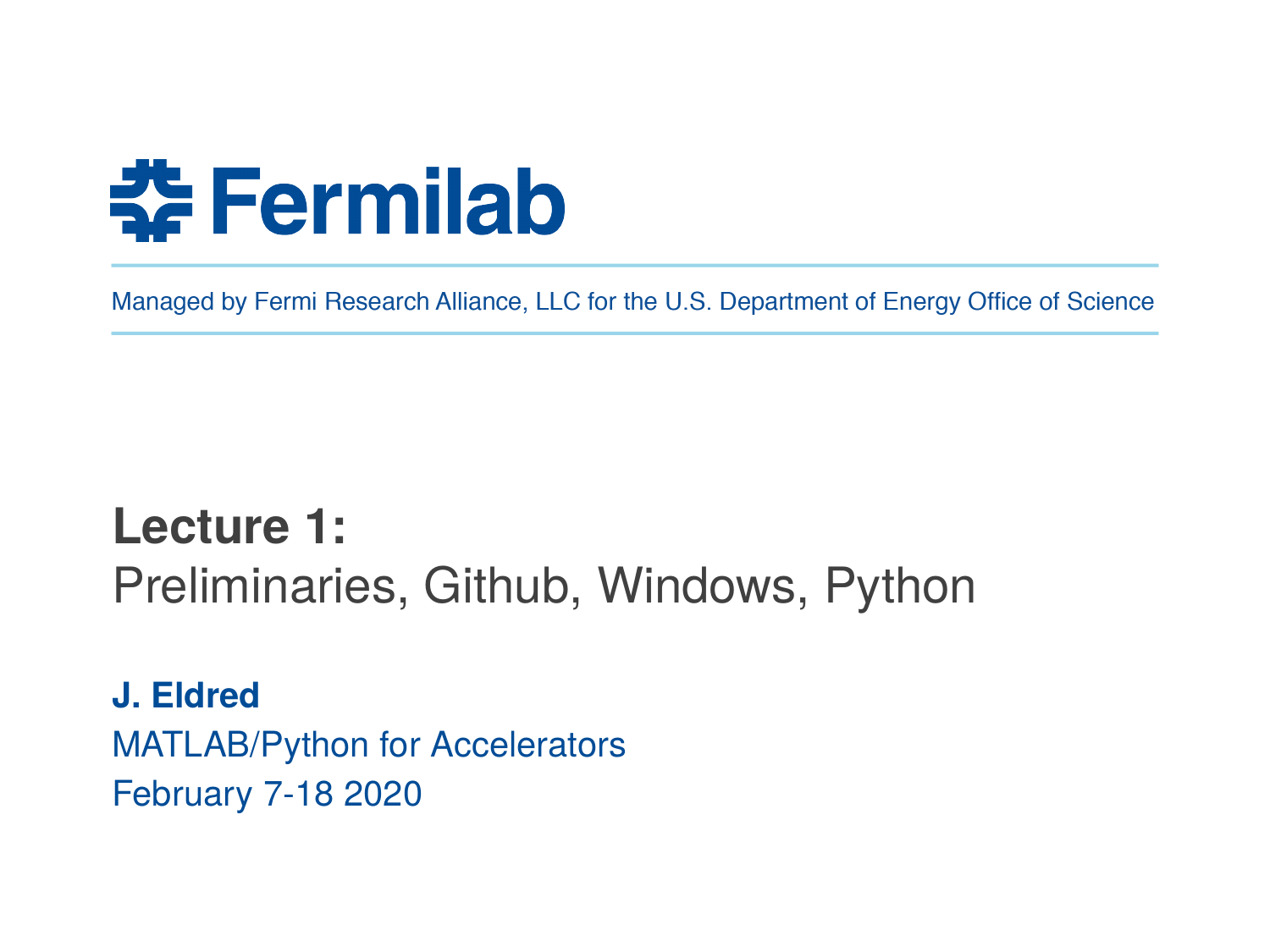

# Lecture 1: Preliminaries, Github, Windows, Python
J. Eldred
MATLAB/Python for Accelerators
February 7-18 2020